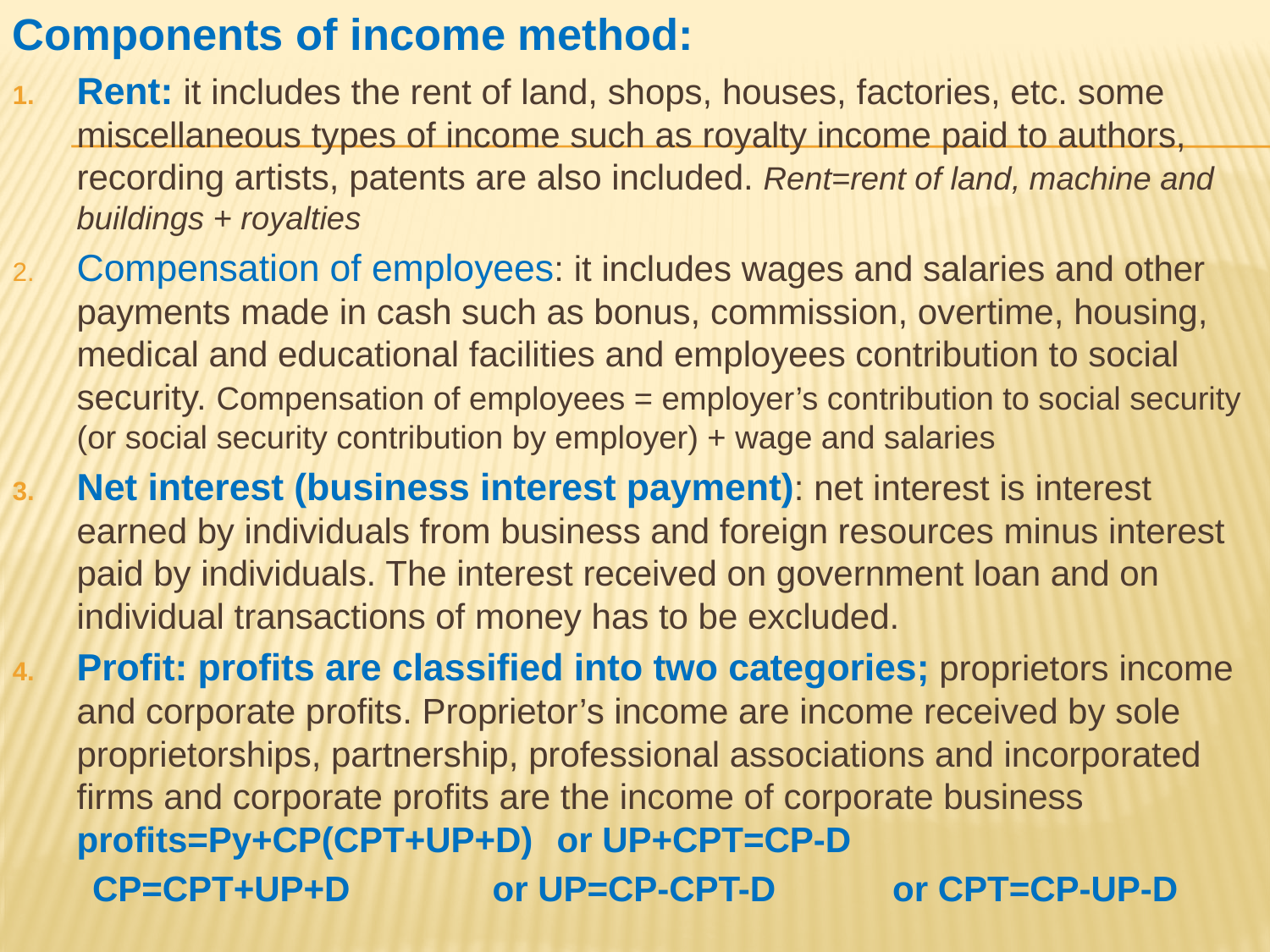

Components of income method:
Rent: it includes the rent of land, shops, houses, factories, etc. some miscellaneous types of income such as royalty income paid to authors, recording artists, patents are also included. Rent=rent of land, machine and buildings + royalties
Compensation of employees: it includes wages and salaries and other payments made in cash such as bonus, commission, overtime, housing, medical and educational facilities and employees contribution to social security. Compensation of employees = employer’s contribution to social security (or social security contribution by employer) + wage and salaries
Net interest (business interest payment): net interest is interest earned by individuals from business and foreign resources minus interest paid by individuals. The interest received on government loan and on individual transactions of money has to be excluded.
Profit: profits are classified into two categories; proprietors income and corporate profits. Proprietor’s income are income received by sole proprietorships, partnership, professional associations and incorporated firms and corporate profits are the income of corporate business profits=Py+CP(CPT+UP+D) 	or UP+CPT=CP-D
		CP=CPT+UP+D			or UP=CP-CPT-D 		or CPT=CP-UP-D